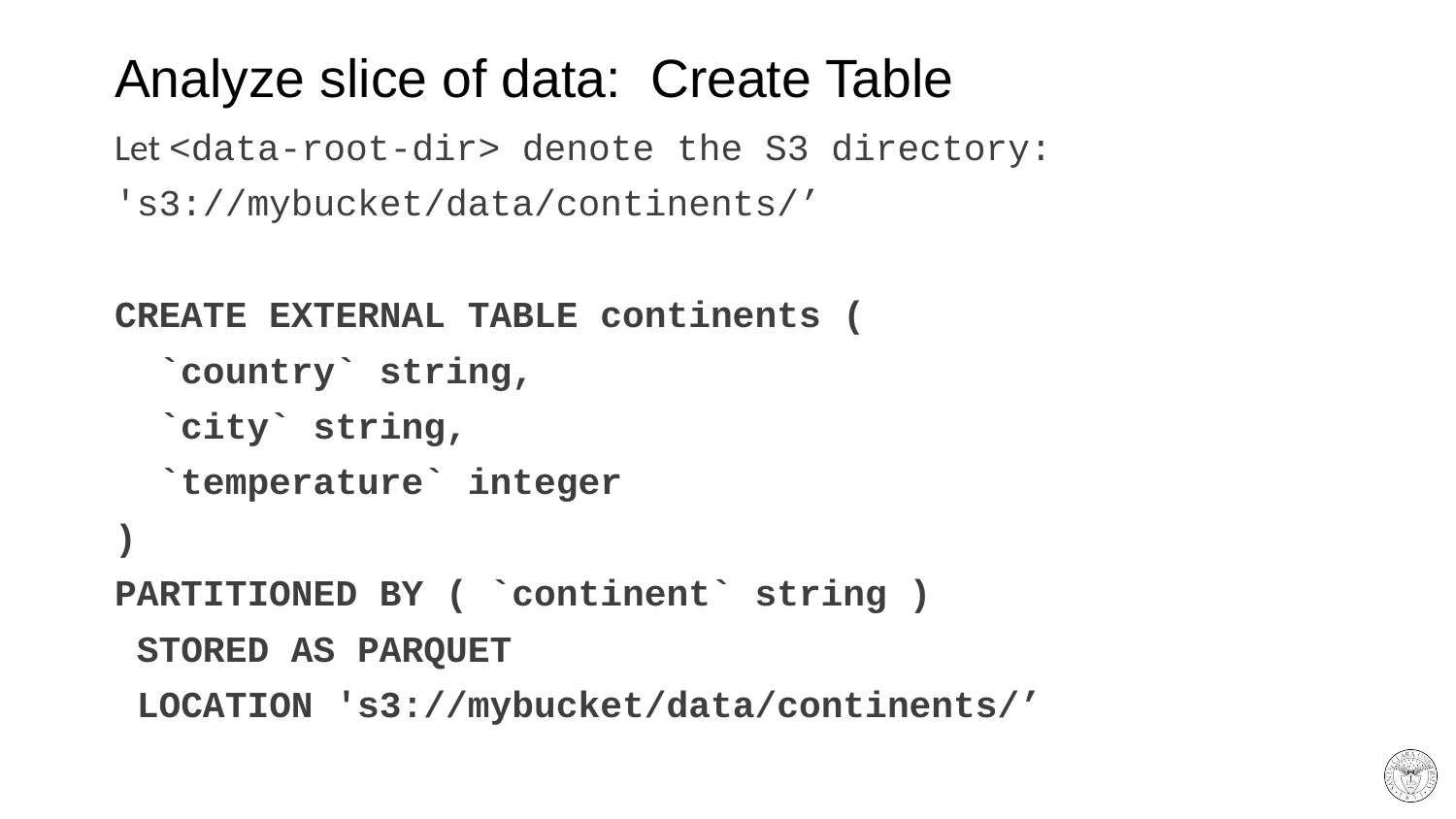

# Analyze slice of data:  Create Table
Let <data-root-dir> denote the S3 directory:
's3://mybucket/data/continents/’

CREATE EXTERNAL TABLE continents (
  `country` string,
  `city` string,
  `temperature` integer
)
PARTITIONED BY ( `continent` string )
 STORED AS PARQUET
 LOCATION 's3://mybucket/data/continents/’